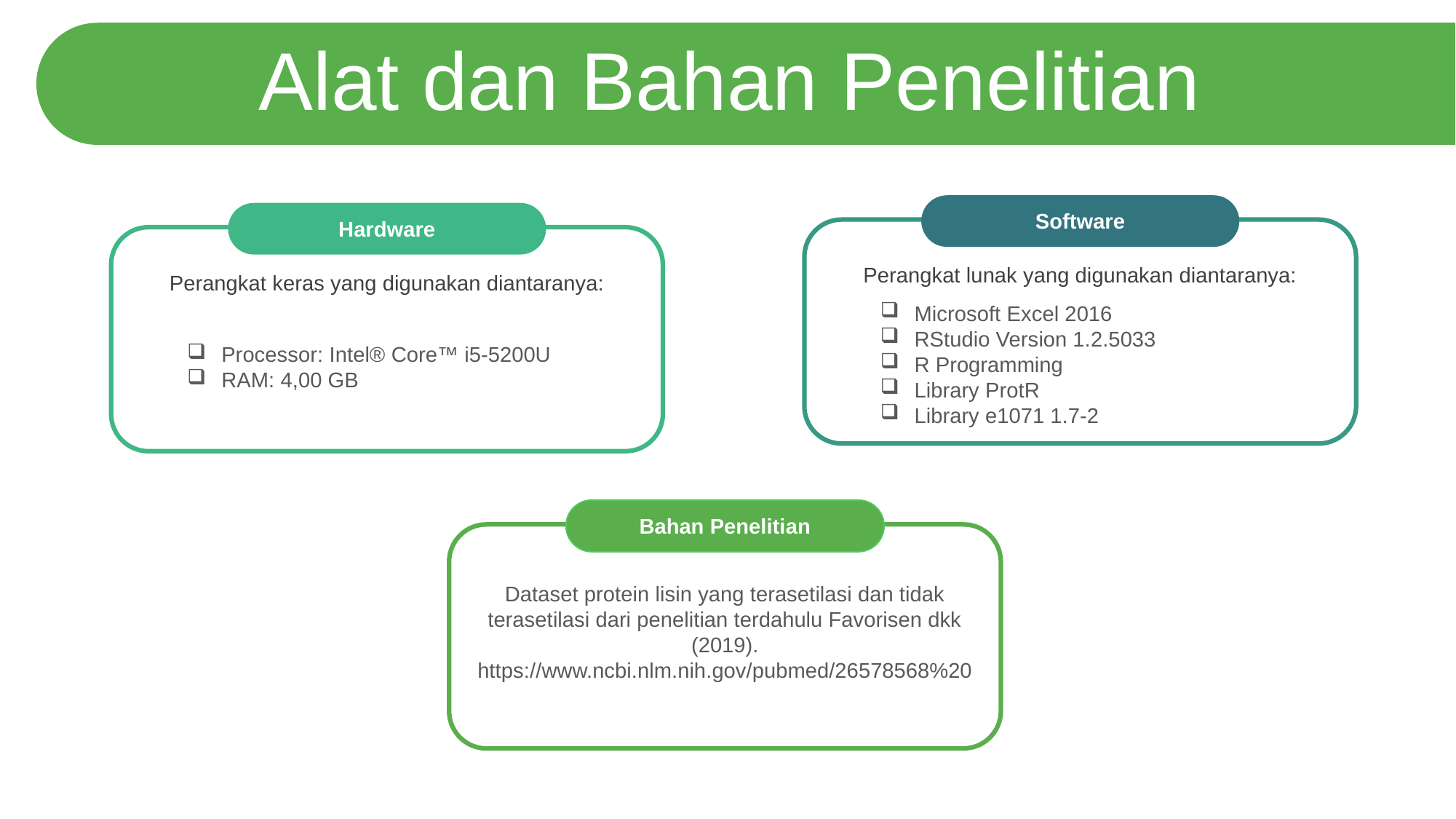

Alat dan Bahan Penelitian

Software

Hardware

Perangkat lunak yang digunakan diantaranya:
Perangkat keras yang digunakan diantaranya:
Microsoft Excel 2016
RStudio Version 1.2.5033
R Programming
Library ProtR
Library e1071 1.7-2
Processor: Intel® Core™ i5-5200U
RAM: 4,00 GB

Bahan Penelitian

Dataset protein lisin yang terasetilasi dan tidak terasetilasi dari penelitian terdahulu Favorisen dkk (2019). https://www.ncbi.nlm.nih.gov/pubmed/26578568%20